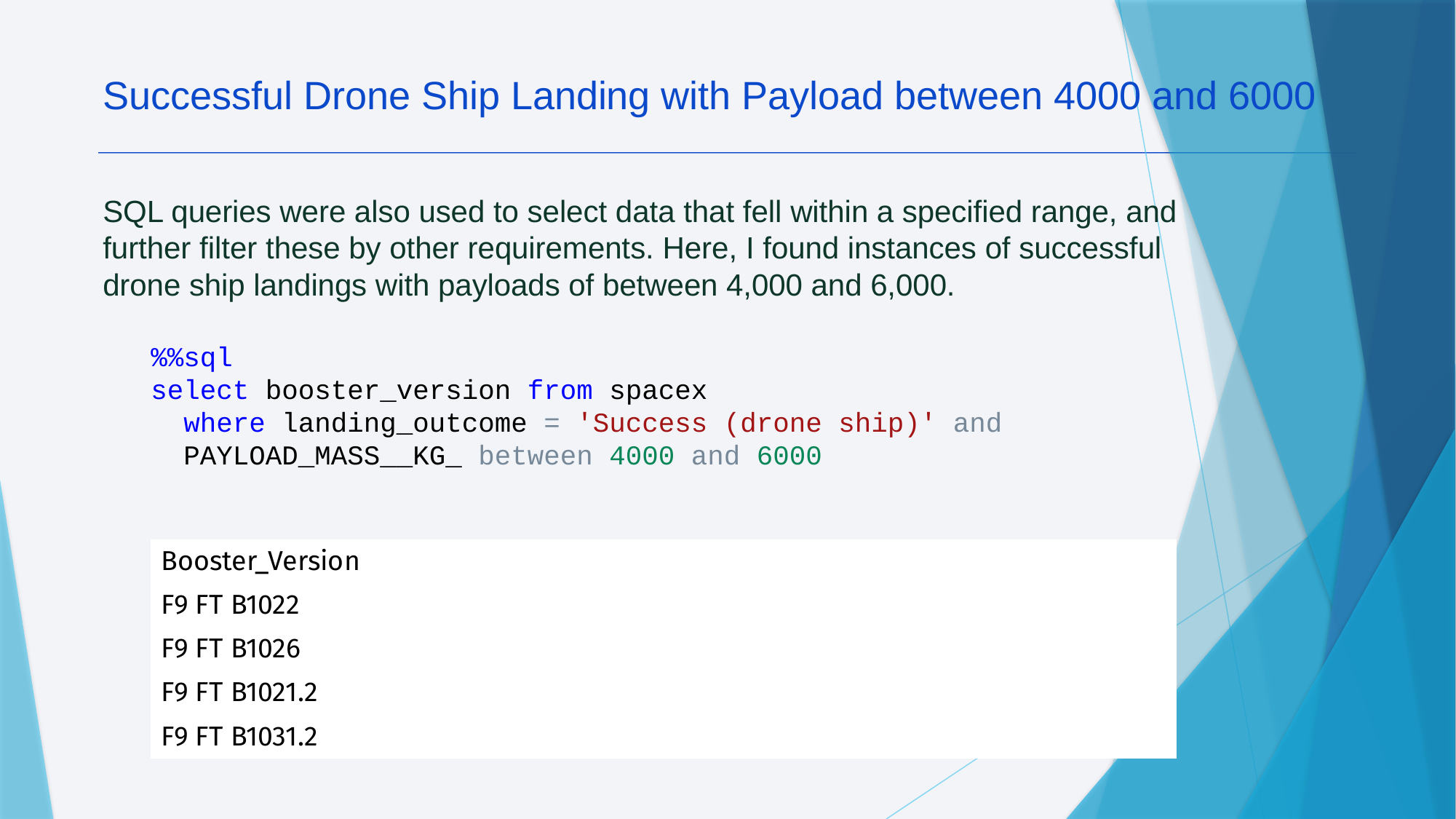

Successful Drone Ship Landing with Payload between 4000 and 6000
SQL queries were also used to select data that fell within a specified range, and further filter these by other requirements. Here, I found instances of successful drone ship landings with payloads of between 4,000 and 6,000.
%%sql
select booster_version from spacex
  where landing_outcome = 'Success (drone ship)' and
  PAYLOAD_MASS__KG_ between 4000 and 6000
| Booster\_Version |
| --- |
| F9 FT B1022 |
| F9 FT B1026 |
| F9 FT B1021.2 |
| F9 FT B1031.2 |
27